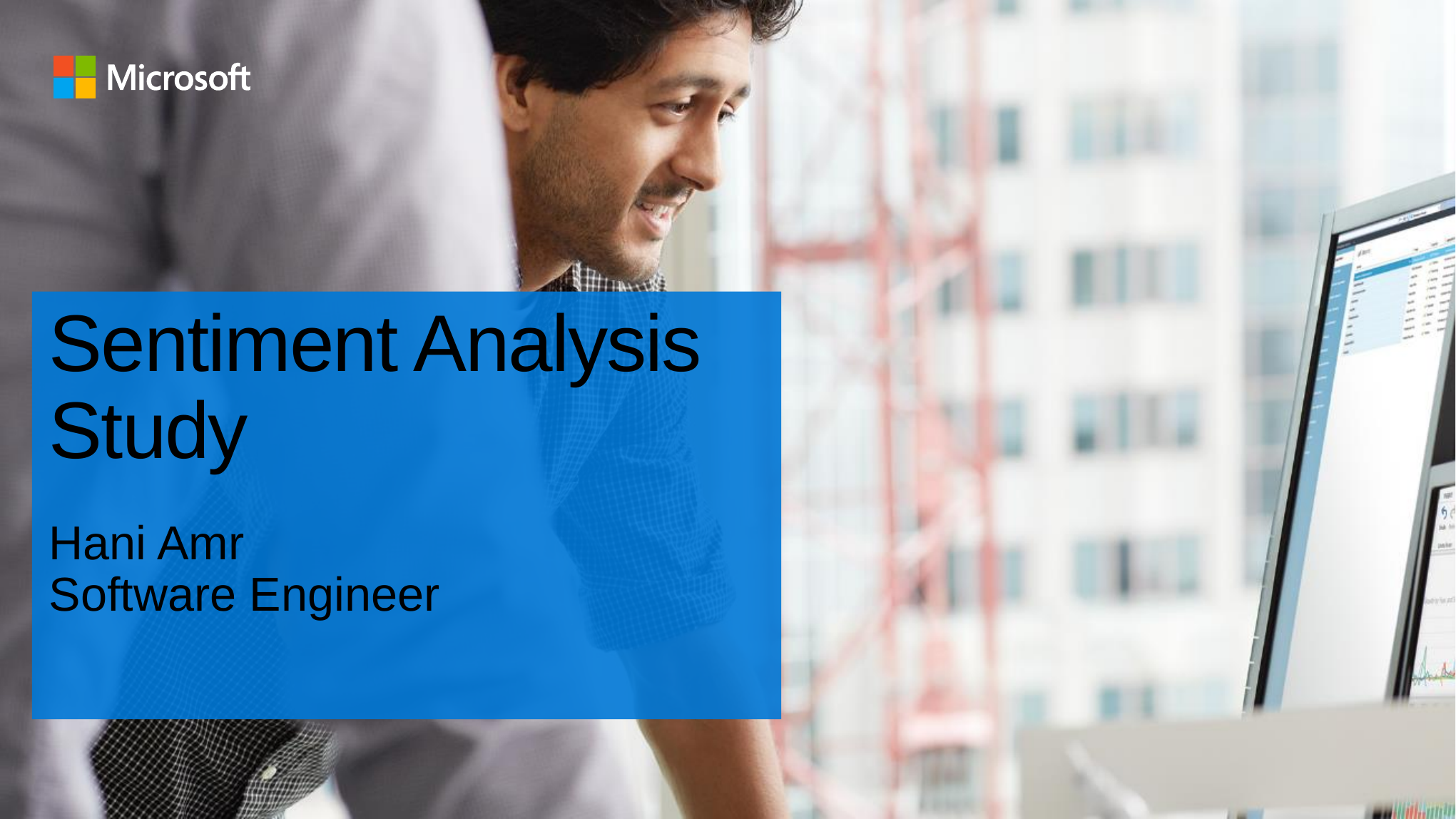

# Sentiment Analysis Study
Hani Amr
Software Engineer